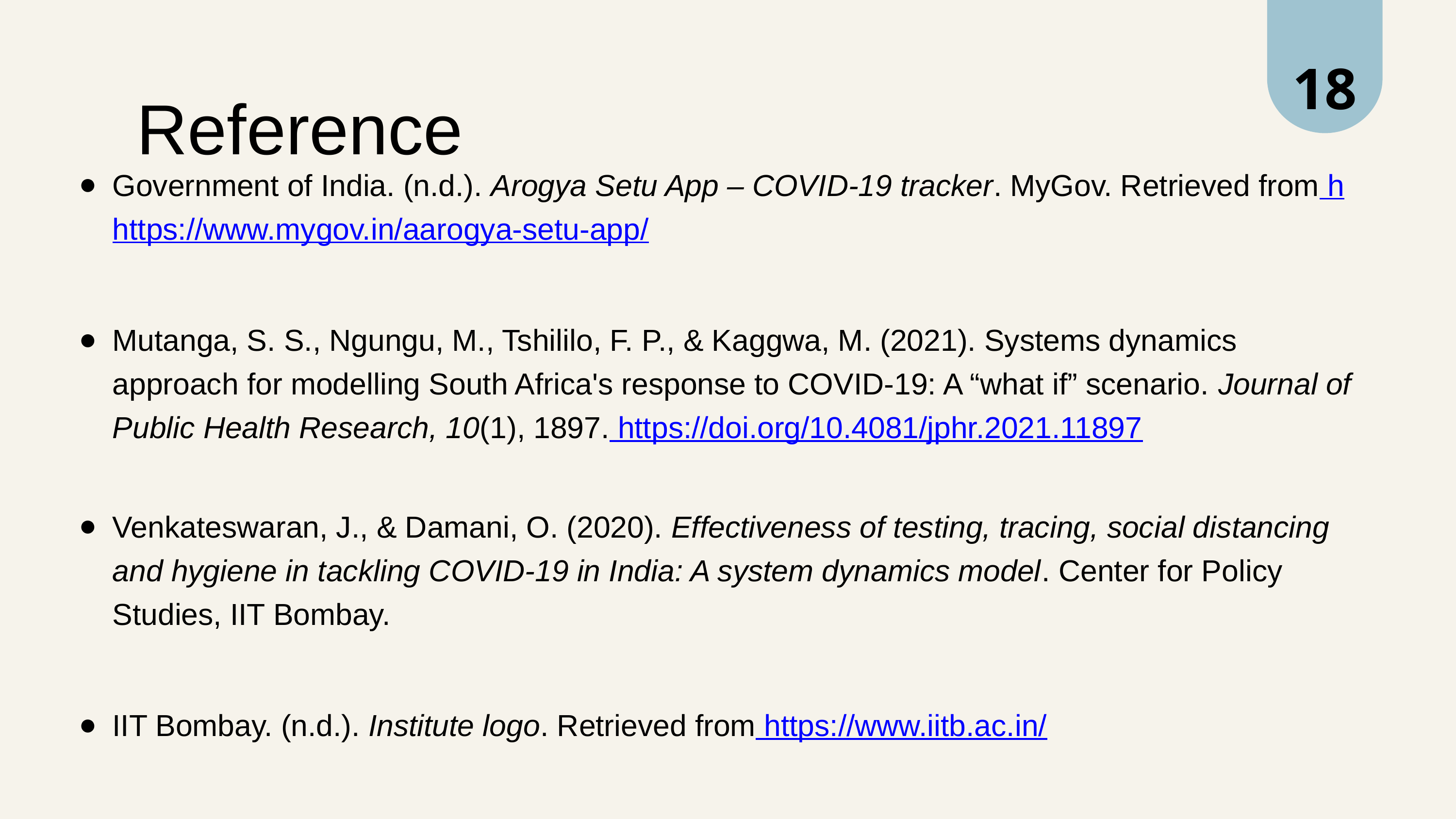

18
Reference
Government of India. (n.d.). Arogya Setu App – COVID-19 tracker. MyGov. Retrieved from hhttps://www.mygov.in/aarogya-setu-app/

Mutanga, S. S., Ngungu, M., Tshililo, F. P., & Kaggwa, M. (2021). Systems dynamics approach for modelling South Africa's response to COVID-19: A “what if” scenario. Journal of Public Health Research, 10(1), 1897. https://doi.org/10.4081/jphr.2021.11897
Venkateswaran, J., & Damani, O. (2020). Effectiveness of testing, tracing, social distancing and hygiene in tackling COVID-19 in India: A system dynamics model. Center for Policy Studies, IIT Bombay.

IIT Bombay. (n.d.). Institute logo. Retrieved from https://www.iitb.ac.in/